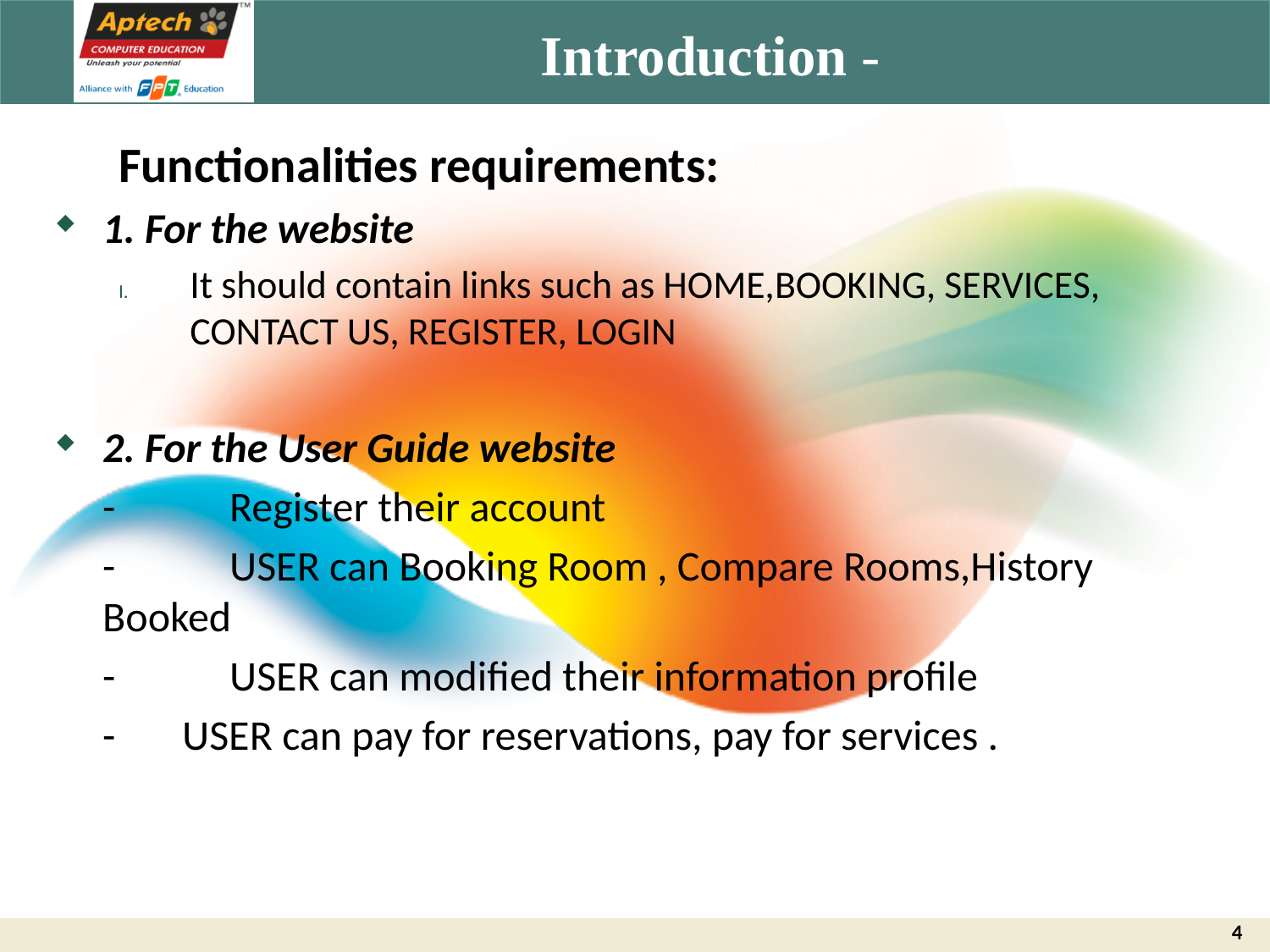

# Introduction -
Functionalities requirements:
1. For the website
It should contain links such as HOME,BOOKING, SERVICES, CONTACT US, REGISTER, LOGIN

2. For the User Guide website
	- 	Register their account
	- 	USER can Booking Room , Compare Rooms,History Booked
	-	USER can modified their information profile
	-       USER can pay for reservations, pay for services .
4